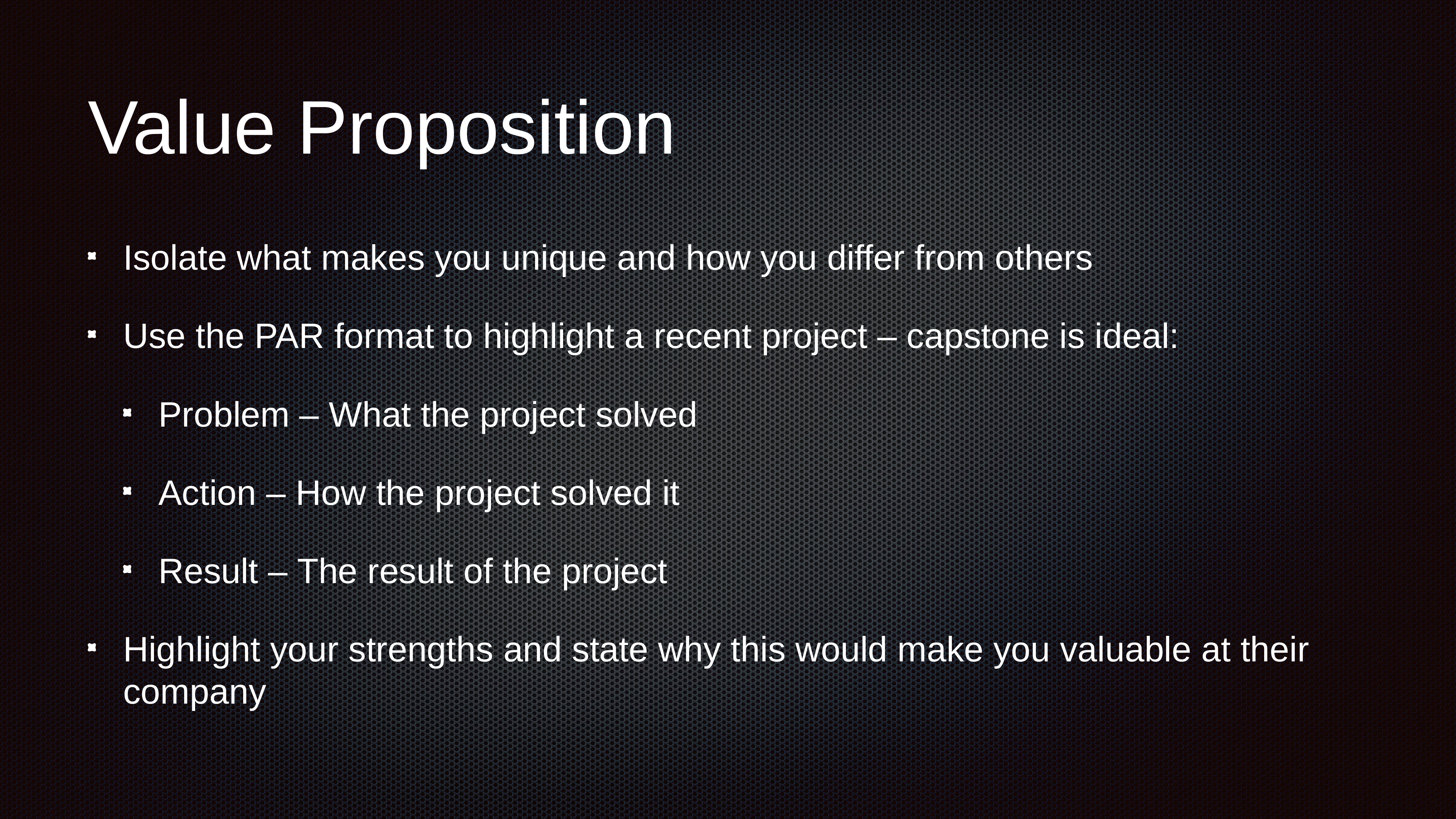

# Value Proposition
Isolate what makes you unique and how you differ from others
Use the PAR format to highlight a recent project – capstone is ideal:
Problem – What the project solved
Action – How the project solved it
Result – The result of the project
Highlight your strengths and state why this would make you valuable at their company